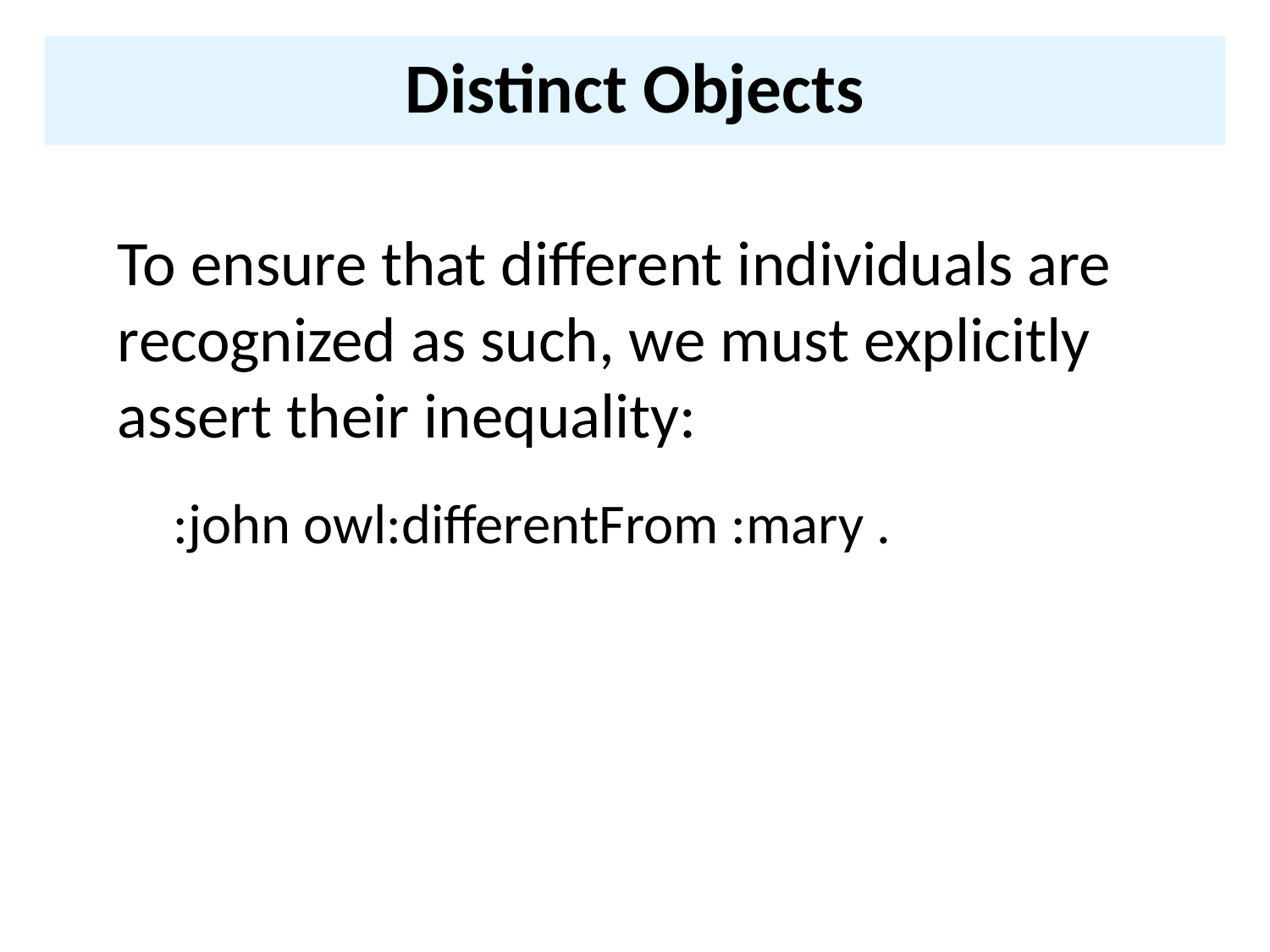

# Distinct Objects
To ensure that different individuals are recognized as such, we must explicitly assert their inequality:
:john owl:differentFrom :mary .